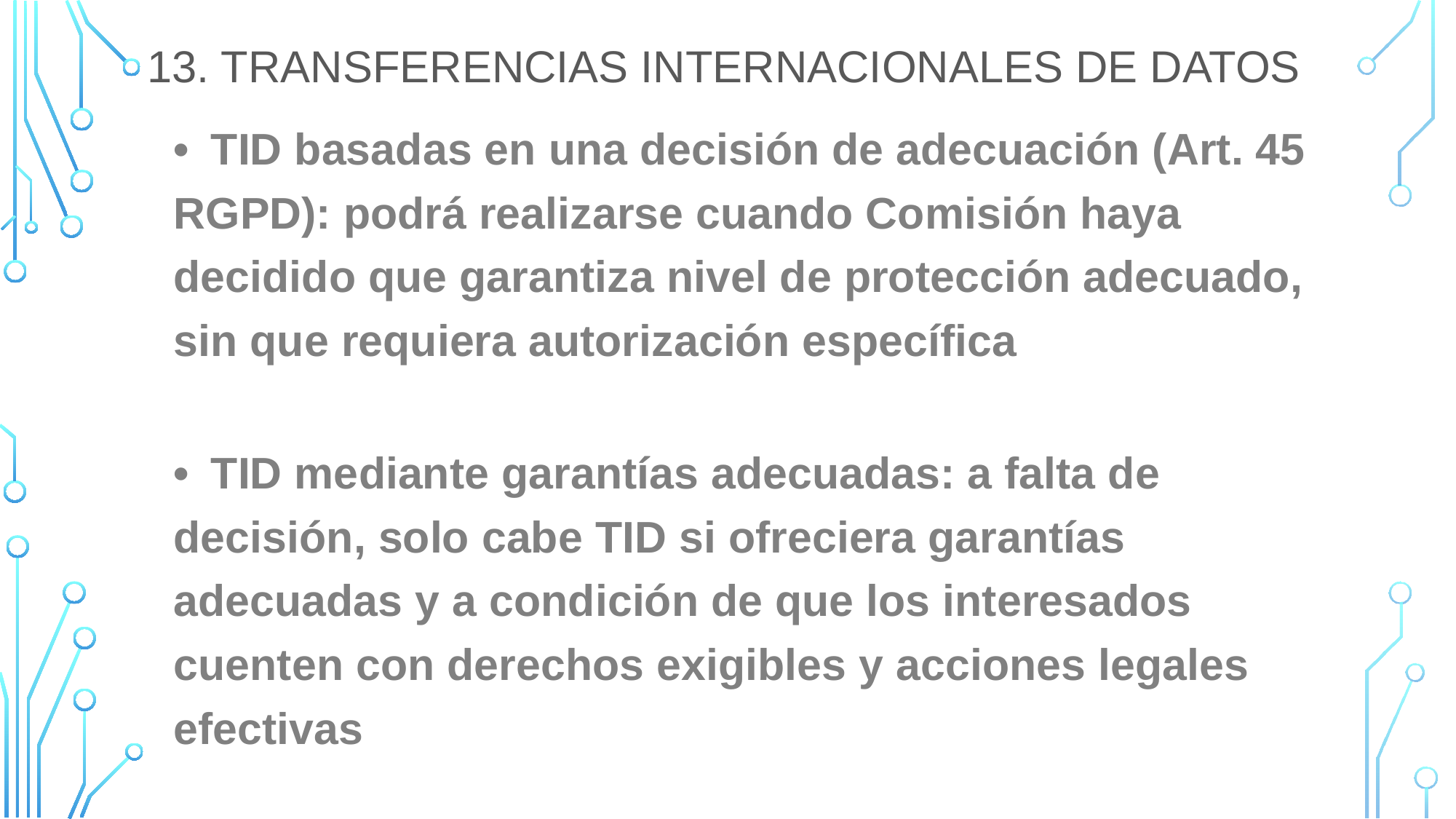

# 13. TRANSFERENCIAS INTERNACIONALES DE DATOS
•	TID basadas en una decisión de adecuación (Art. 45 RGPD): podrá realizarse cuando Comisión haya decidido que garantiza nivel de protección adecuado, sin que requiera autorización específica

•	TID mediante garantías adecuadas: a falta de decisión, solo cabe TID si ofreciera garantías adecuadas y a condición de que los interesados cuenten con derechos exigibles y acciones legales efectivas